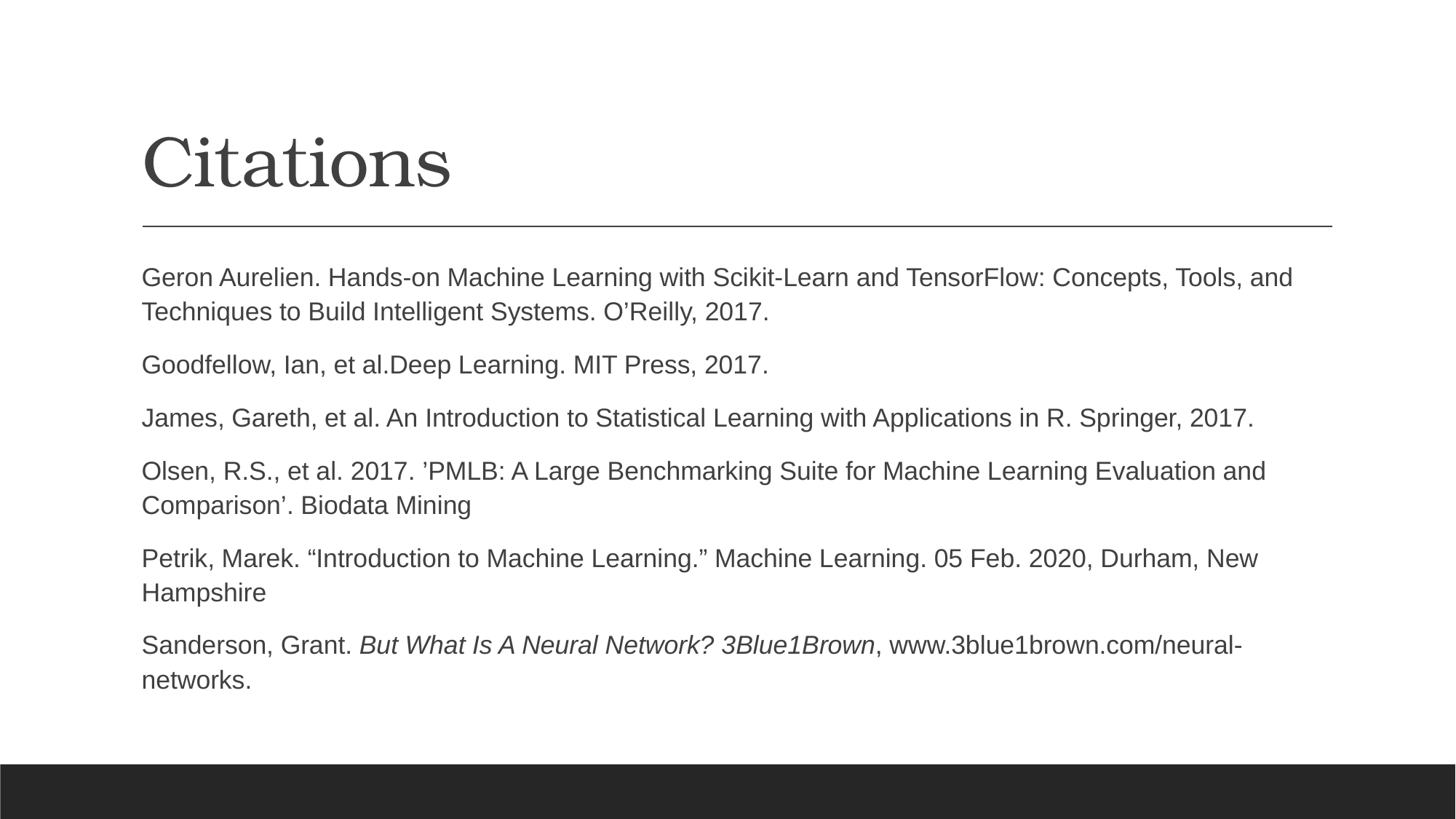

# Citations
Geron Aurelien. Hands-on Machine Learning with Scikit-Learn and TensorFlow: Concepts, Tools, and Techniques to Build Intelligent Systems. O’Reilly, 2017.
Goodfellow, Ian, et al.Deep Learning. MIT Press, 2017.
James, Gareth, et al. An Introduction to Statistical Learning with Applications in R. Springer, 2017.
Olsen, R.S., et al. 2017. ’PMLB: A Large Benchmarking Suite for Machine Learning Evaluation and Comparison’. Biodata Mining
Petrik, Marek. “Introduction to Machine Learning.” Machine Learning. 05 Feb. 2020, Durham, New Hampshire
Sanderson, Grant. But What Is A Neural Network? 3Blue1Brown, www.3blue1brown.com/neural-networks.